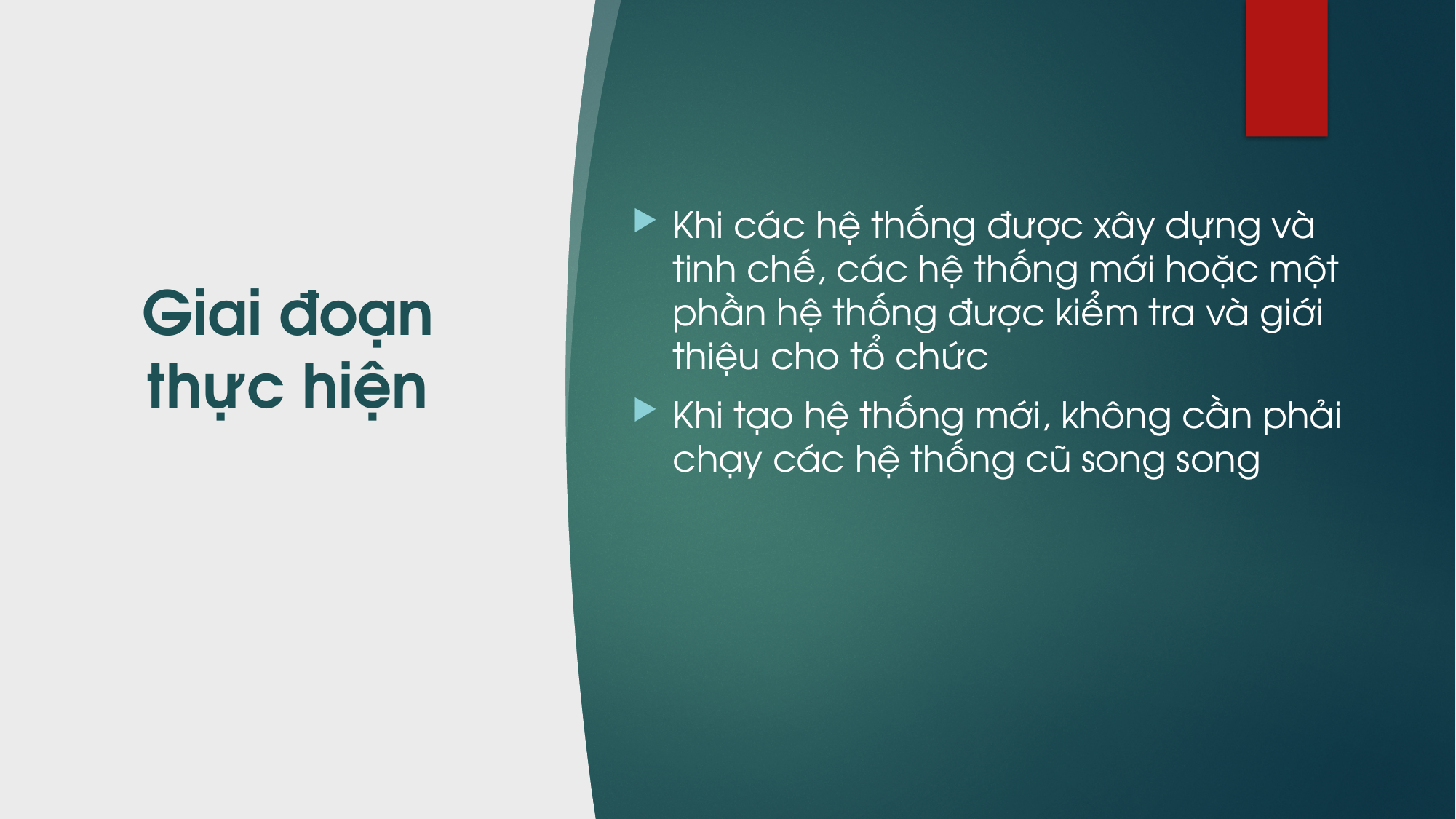

# Giai đoạn thực hiện
Khi các hệ thống được xây dựng và tinh chế, các hệ thống mới hoặc một phần hệ thống được kiểm tra và giới thiệu cho tổ chức
Khi tạo hệ thống mới, không cần phải chạy các hệ thống cũ song song